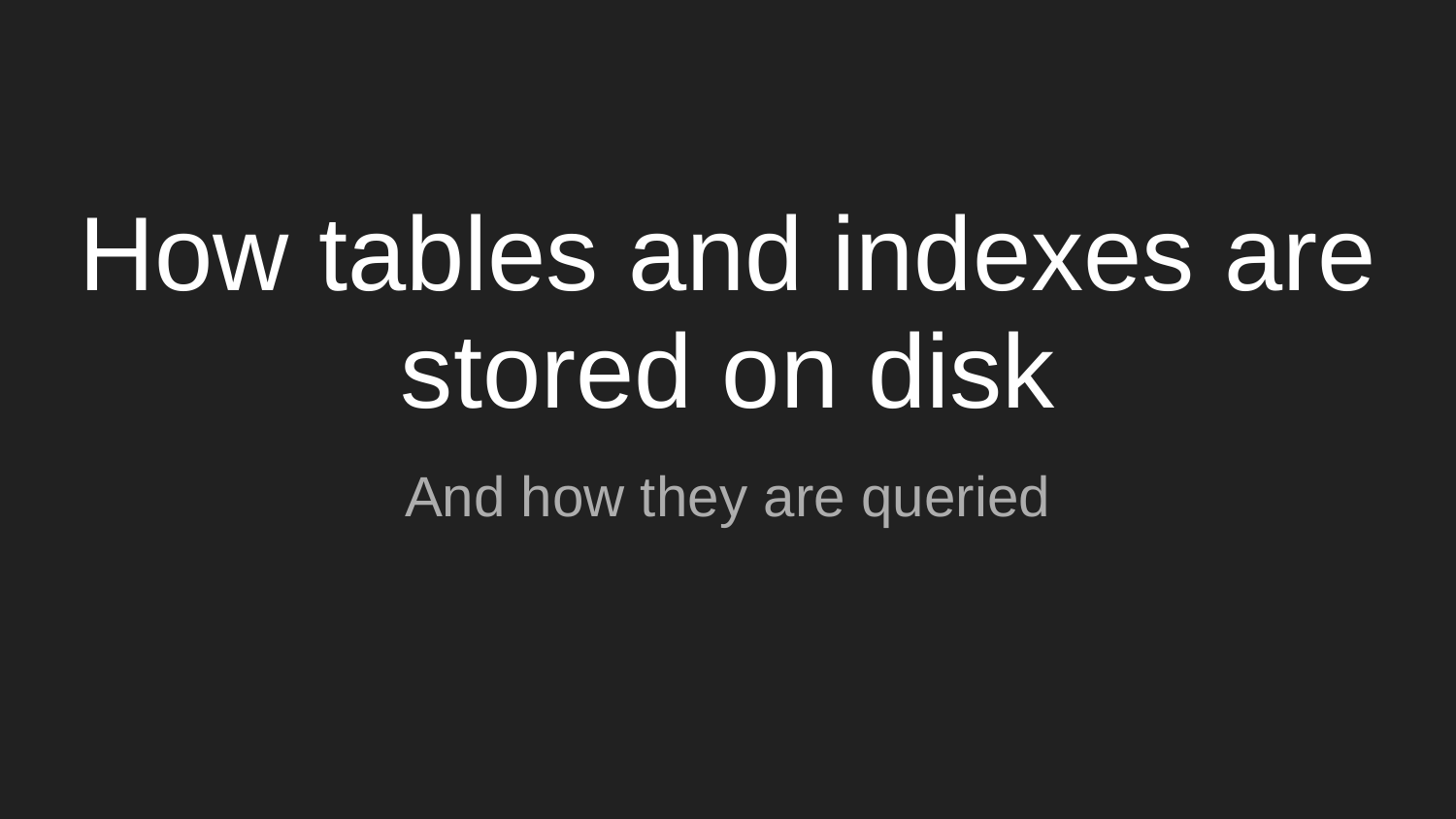

# How tables and indexes are stored on disk
And how they are queried